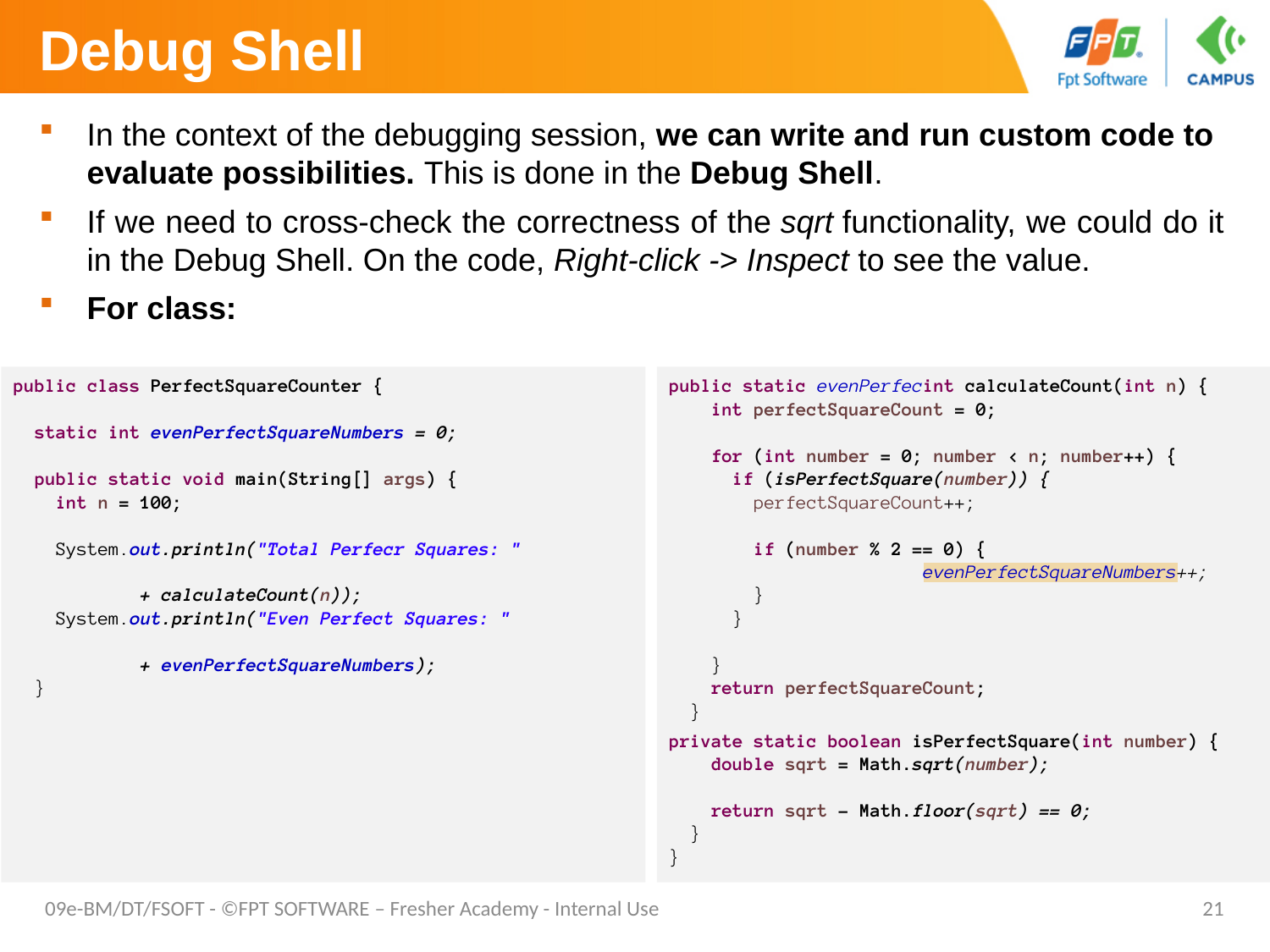

# Debug Shell
In the context of the debugging session, we can write and run custom code to evaluate possibilities. This is done in the Debug Shell.
If we need to cross-check the correctness of the sqrt functionality, we could do it in the Debug Shell. On the code, Right-click -> Inspect to see the value.
For class:
public class PerfectSquareCounter {

  static int evenPerfectSquareNumbers = 0;

  public static void main(String[] args) {
    int n = 100;

    System.out.println("Total Perfecr Squares: "
					+ calculateCount(n));
    System.out.println("Even Perfect Squares: "
					+ evenPerfectSquareNumbers);
  }
public static evenPerfecint calculateCount(int n) {
    int perfectSquareCount = 0;

    for (int number = 0; number < n; number++) {
      if (isPerfectSquare(number)) {
        perfectSquareCount++;

        if (number % 2 == 0) {
		evenPerfectSquareNumbers++;
        }
      }

    }
    return perfectSquareCount;
  }

private static boolean isPerfectSquare(int number) {
    double sqrt = Math.sqrt(number);

    return sqrt - Math.floor(sqrt) == 0;
  }
}
09e-BM/DT/FSOFT - ©FPT SOFTWARE – Fresher Academy - Internal Use
21